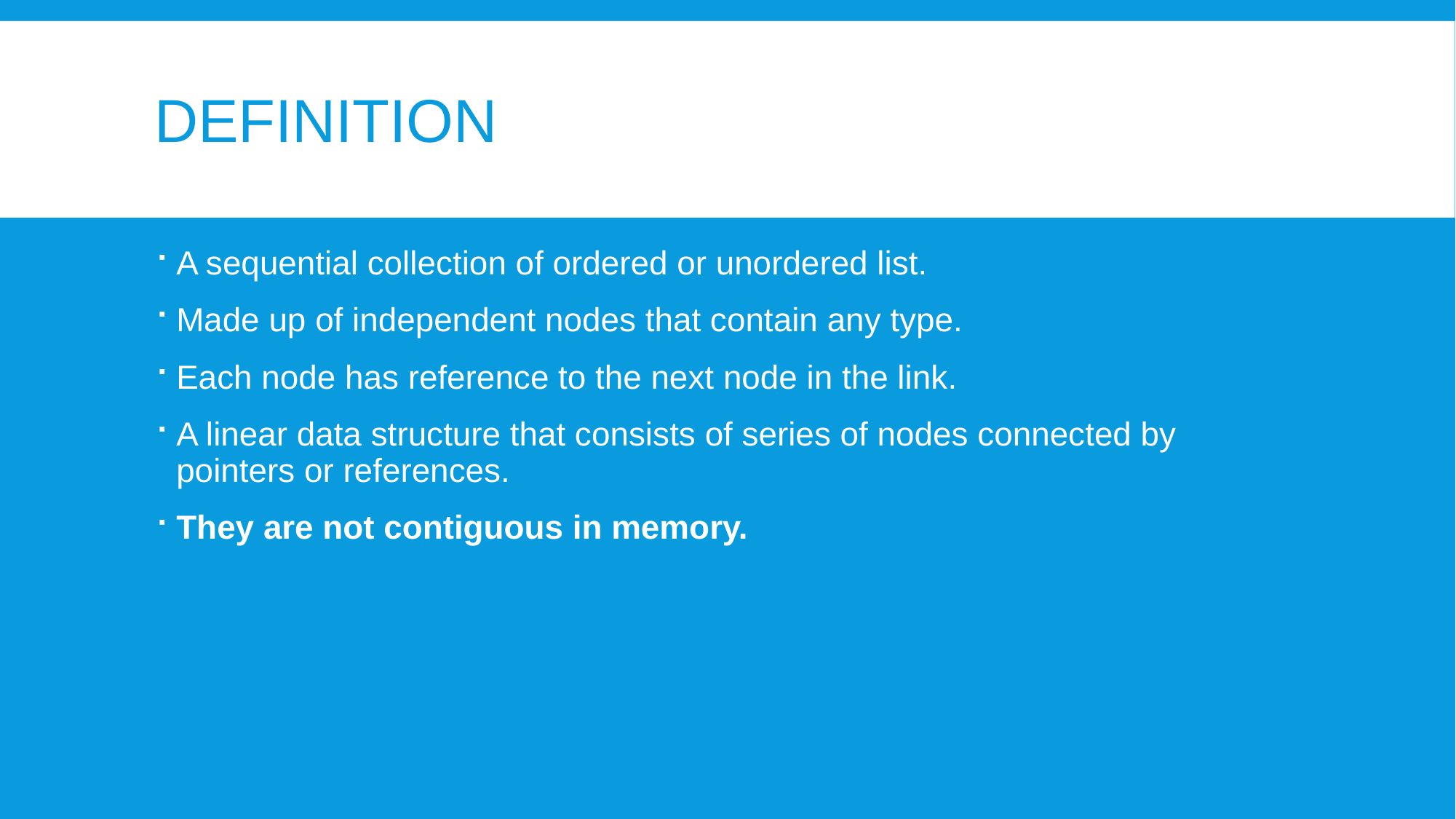

# Definition
A sequential collection of ordered or unordered list.
Made up of independent nodes that contain any type.
Each node has reference to the next node in the link.
A linear data structure that consists of series of nodes connected by pointers or references.
They are not contiguous in memory.